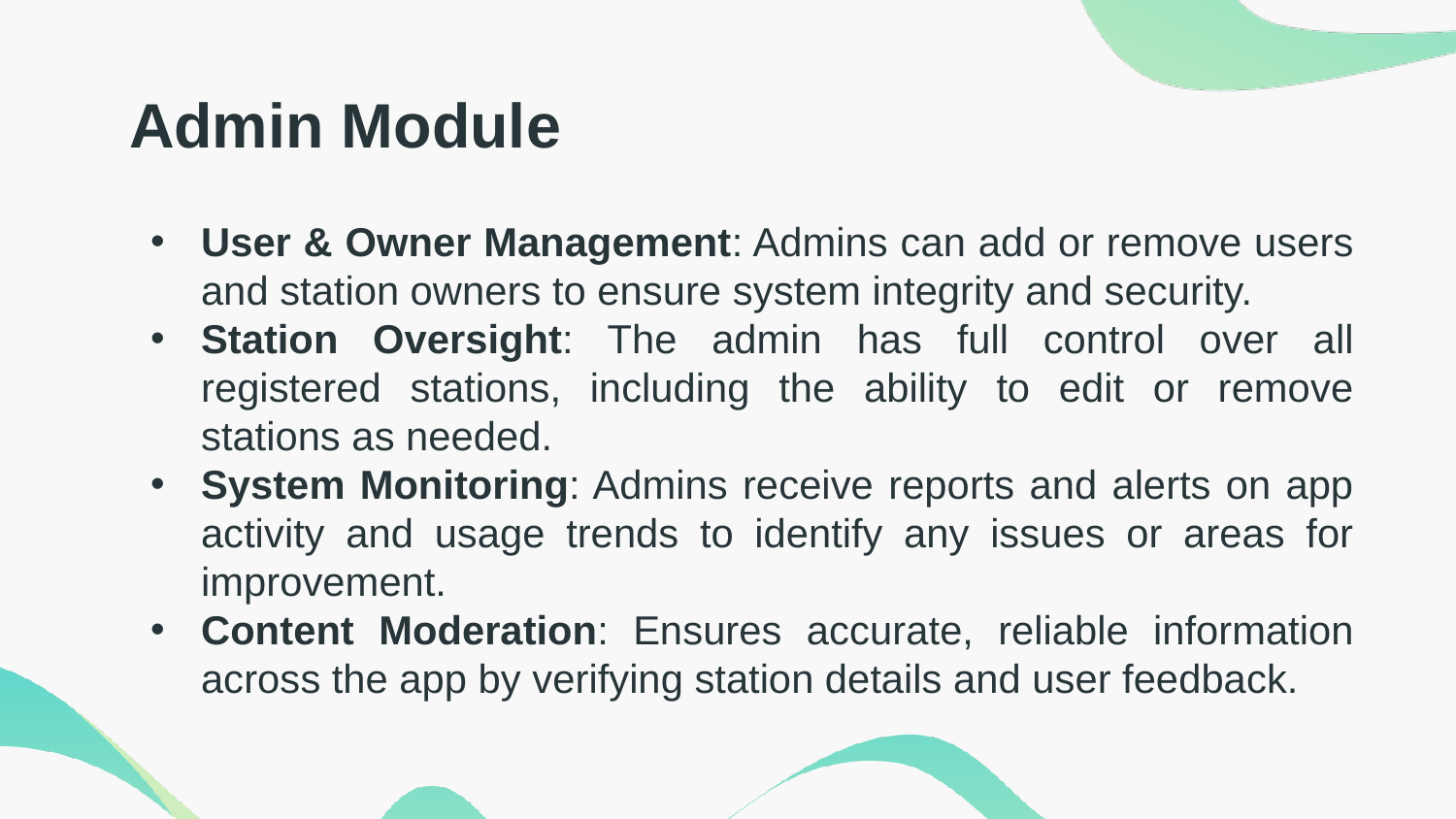

# Admin Module
User & Owner Management: Admins can add or remove users and station owners to ensure system integrity and security.
Station Oversight: The admin has full control over all registered stations, including the ability to edit or remove stations as needed.
System Monitoring: Admins receive reports and alerts on app activity and usage trends to identify any issues or areas for improvement.
Content Moderation: Ensures accurate, reliable information across the app by verifying station details and user feedback.